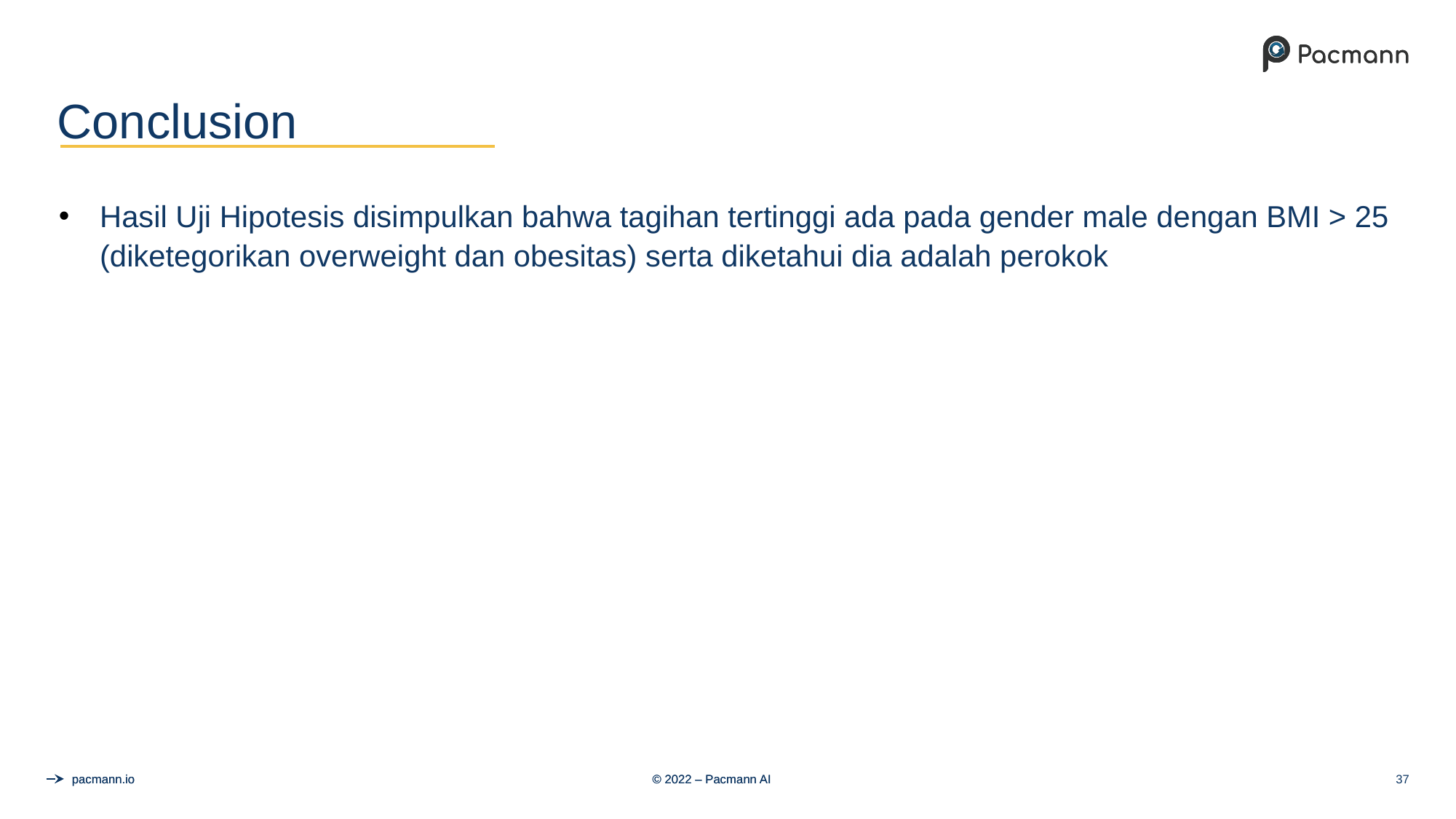

# Conclusion
Hasil Uji Hipotesis disimpulkan bahwa tagihan tertinggi ada pada gender male dengan BMI > 25 (diketegorikan overweight dan obesitas) serta diketahui dia adalah perokok